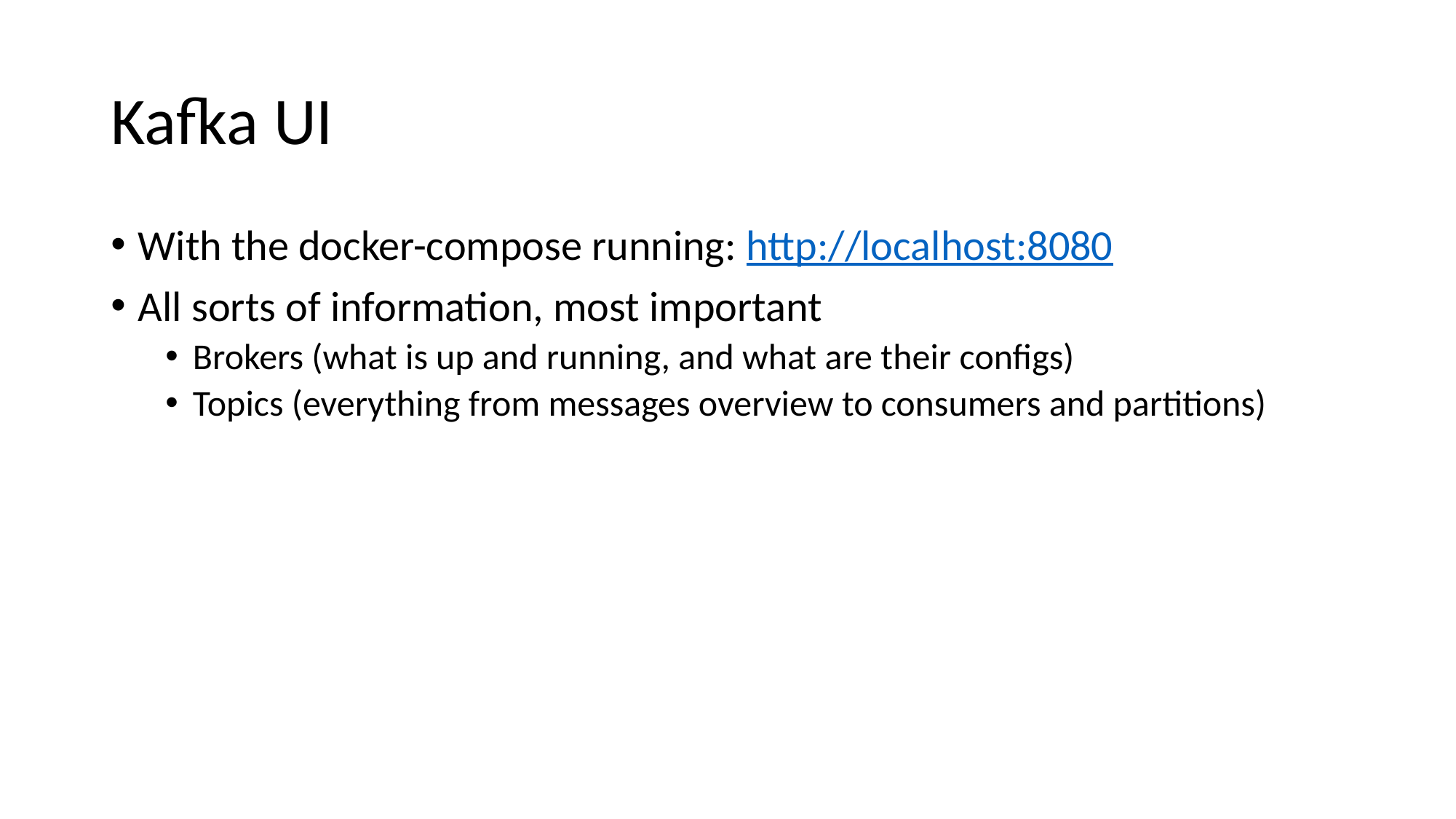

# Kafka UI
With the docker-compose running: http://localhost:8080
All sorts of information, most important
Brokers (what is up and running, and what are their configs)
Topics (everything from messages overview to consumers and partitions)